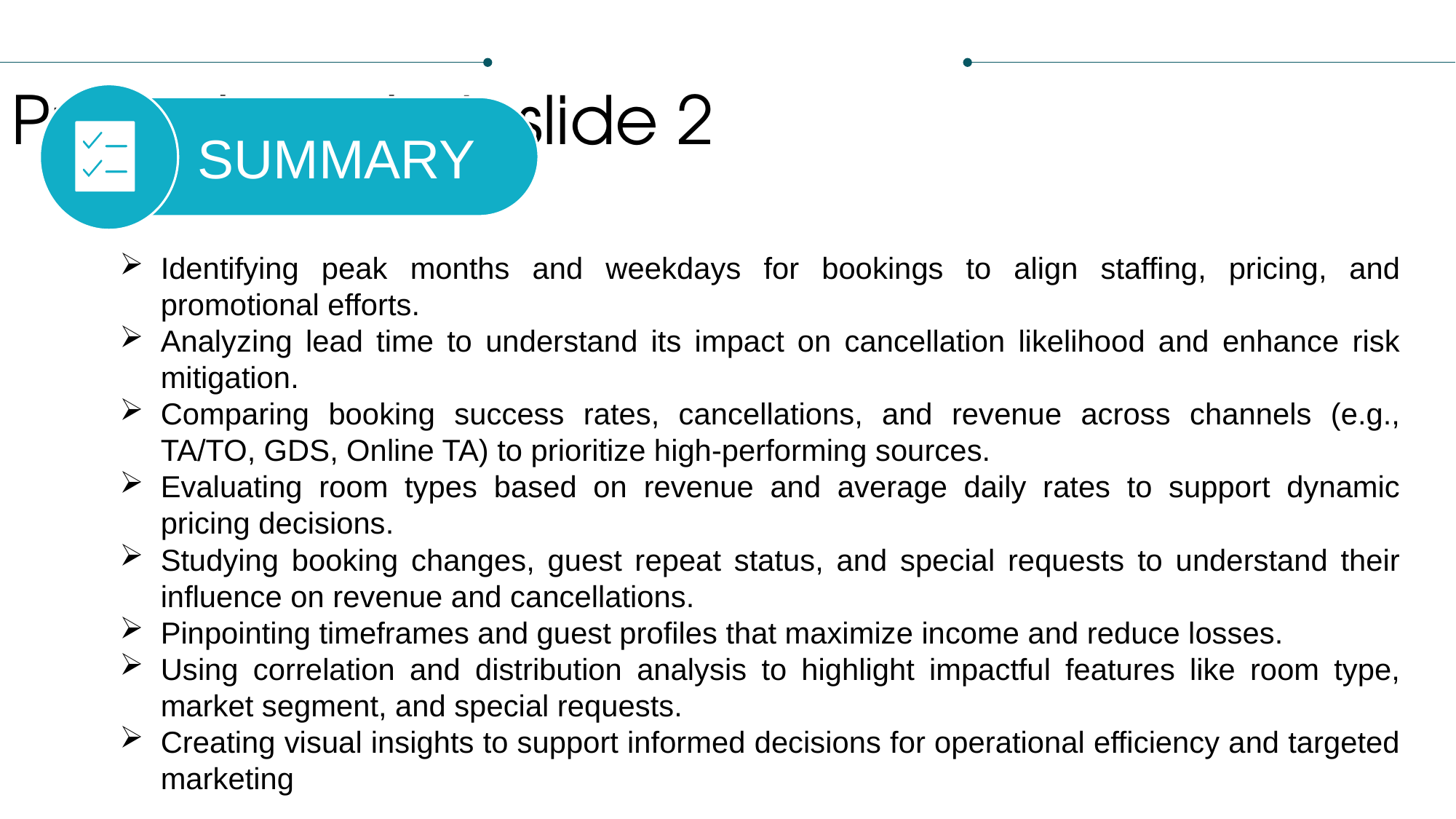

Project analysis slide 2

       SUMMARY

Identifying peak months and weekdays for bookings to align staffing, pricing, and promotional efforts.
Analyzing lead time to understand its impact on cancellation likelihood and enhance risk mitigation.
Comparing booking success rates, cancellations, and revenue across channels (e.g., TA/TO, GDS, Online TA) to prioritize high-performing sources.
Evaluating room types based on revenue and average daily rates to support dynamic pricing decisions.
Studying booking changes, guest repeat status, and special requests to understand their influence on revenue and cancellations.
Pinpointing timeframes and guest profiles that maximize income and reduce losses.
Using correlation and distribution analysis to highlight impactful features like room type, market segment, and special requests.
Creating visual insights to support informed decisions for operational efficiency and targeted marketing